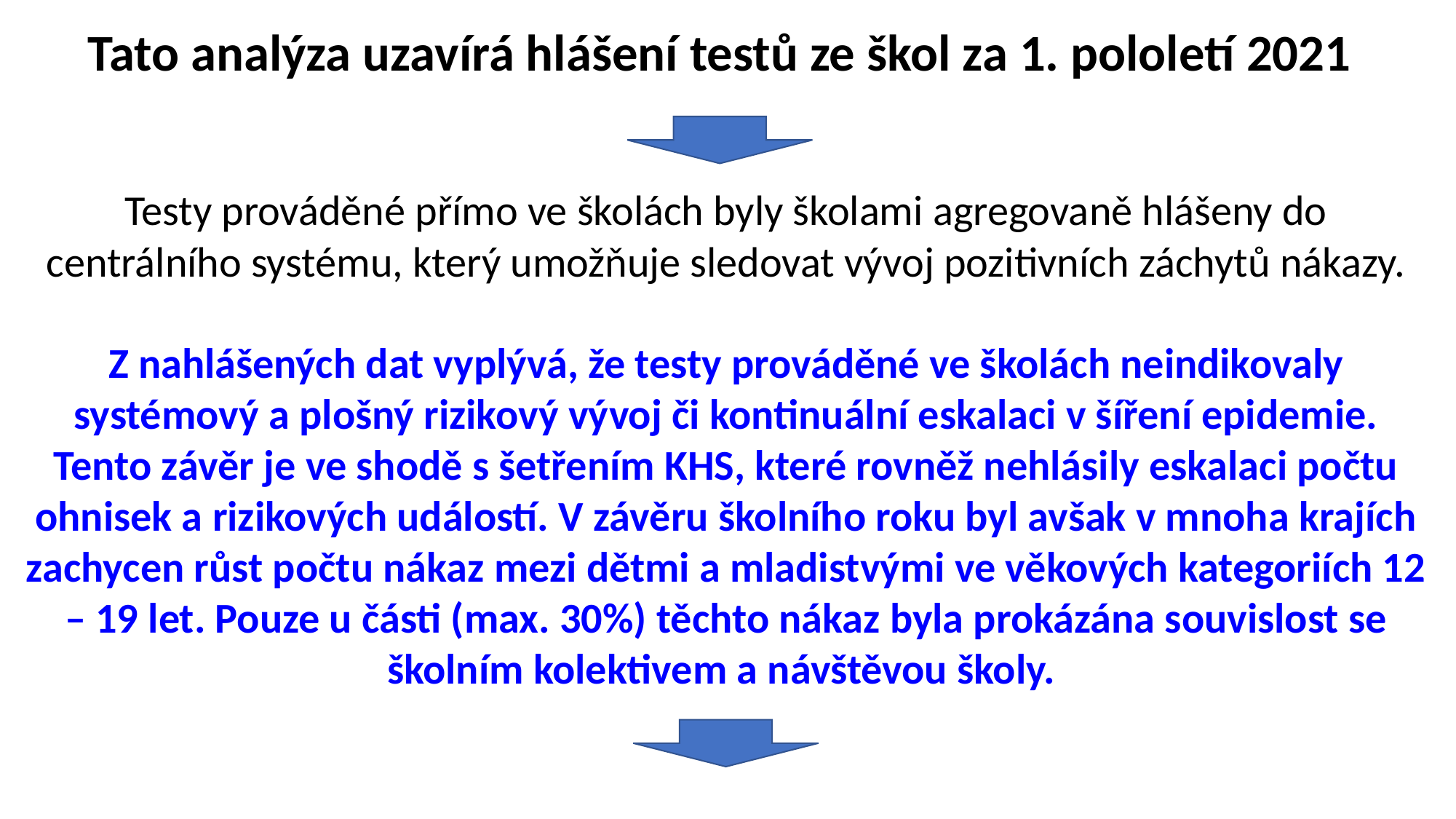

Tato analýza uzavírá hlášení testů ze škol za 1. pololetí 2021

Testy prováděné přímo ve školách byly školami agregovaně hlášeny do centrálního systému, který umožňuje sledovat vývoj pozitivních záchytů nákazy.

Z nahlášených dat vyplývá, že testy prováděné ve školách neindikovaly systémový a plošný rizikový vývoj či kontinuální eskalaci v šíření epidemie. Tento závěr je ve shodě s šetřením KHS, které rovněž nehlásily eskalaci počtu ohnisek a rizikových událostí. V závěru školního roku byl avšak v mnoha krajích zachycen růst počtu nákaz mezi dětmi a mladistvými ve věkových kategoriích 12 – 19 let. Pouze u části (max. 30%) těchto nákaz byla prokázána souvislost se školním kolektivem a návštěvou školy.